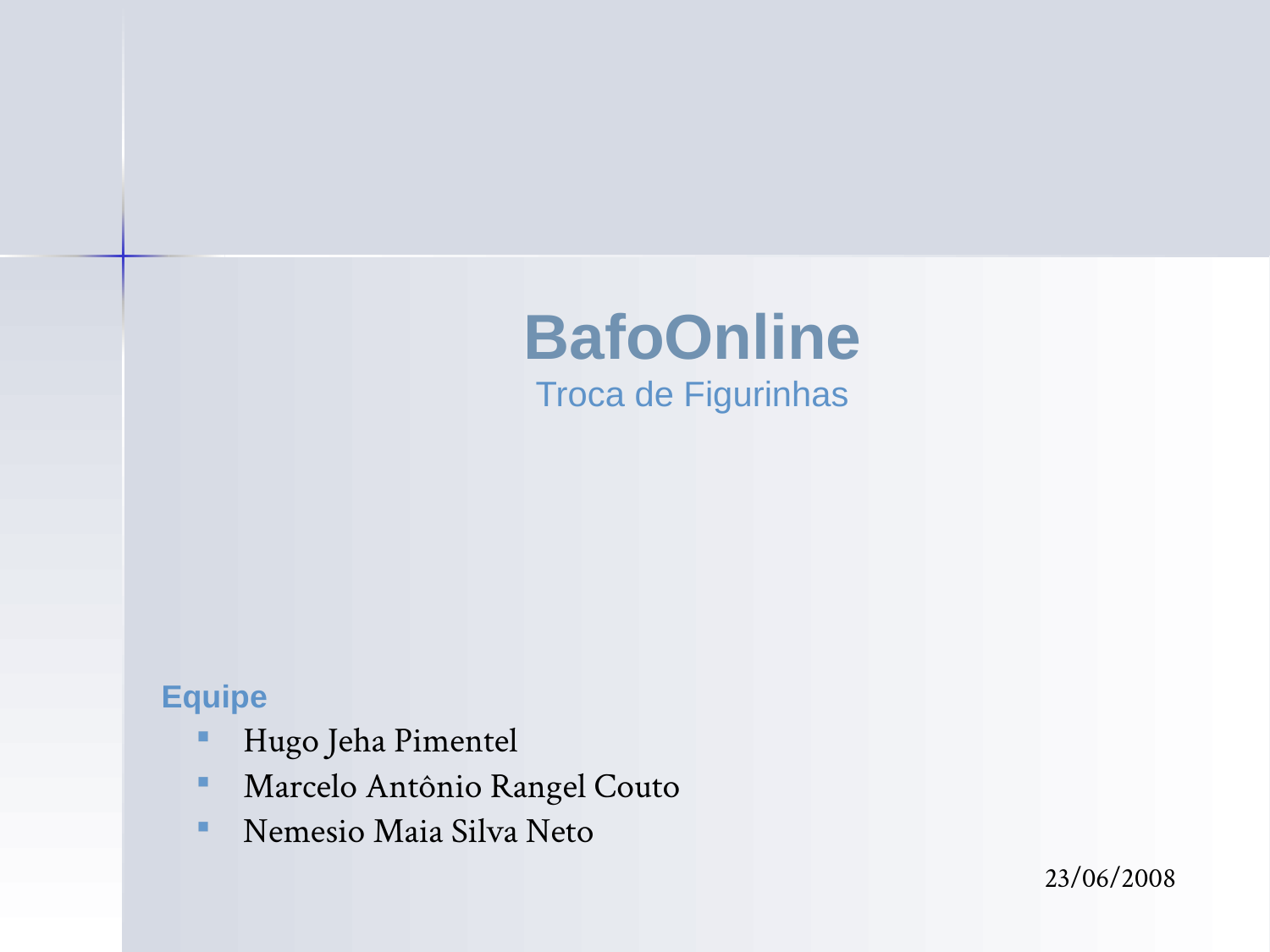

# BafoOnline Troca de Figurinhas
Equipe
Hugo Jeha Pimentel
Marcelo Antônio Rangel Couto
Nemesio Maia Silva Neto
23/06/2008